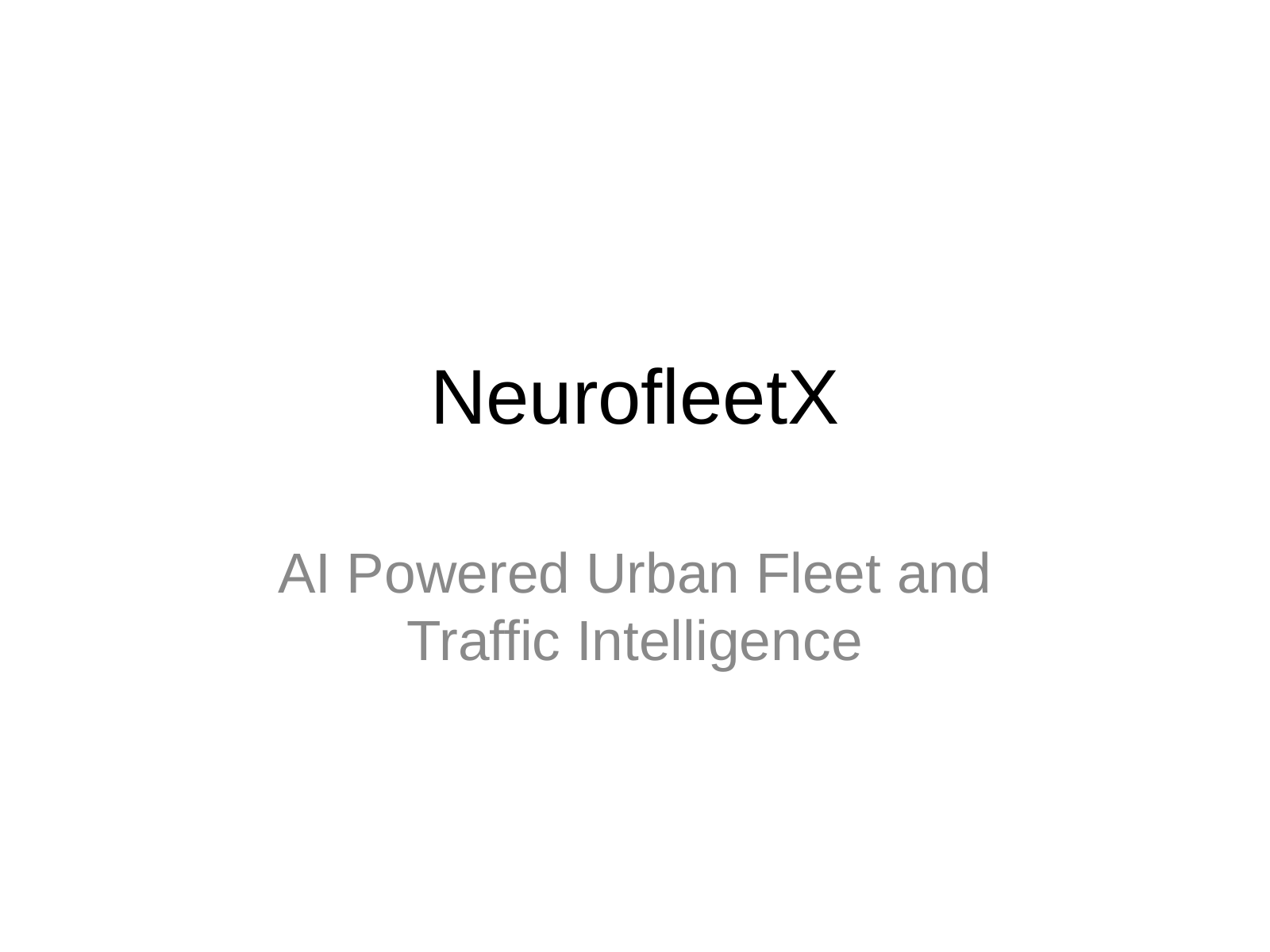

NeurofleetX
AI Powered Urban Fleet and Traffic Intelligence